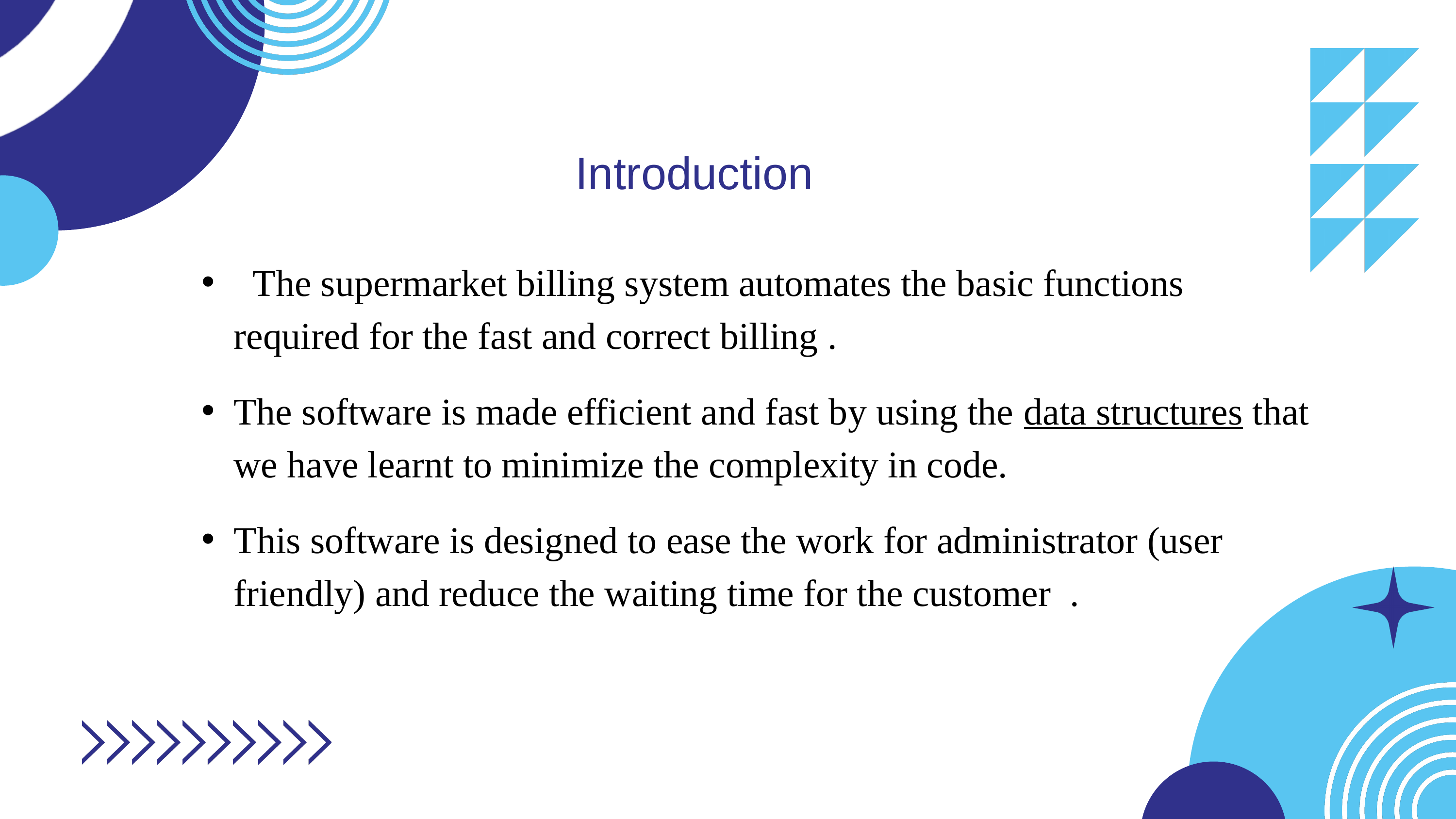

Introduction

  The supermarket billing system automates the basic functions required for the fast and correct billing .
The software is made efficient and fast by using the data structures that we have learnt to minimize the complexity in code.
This software is designed to ease the work for administrator (user friendly) and reduce the waiting time for the customer  .